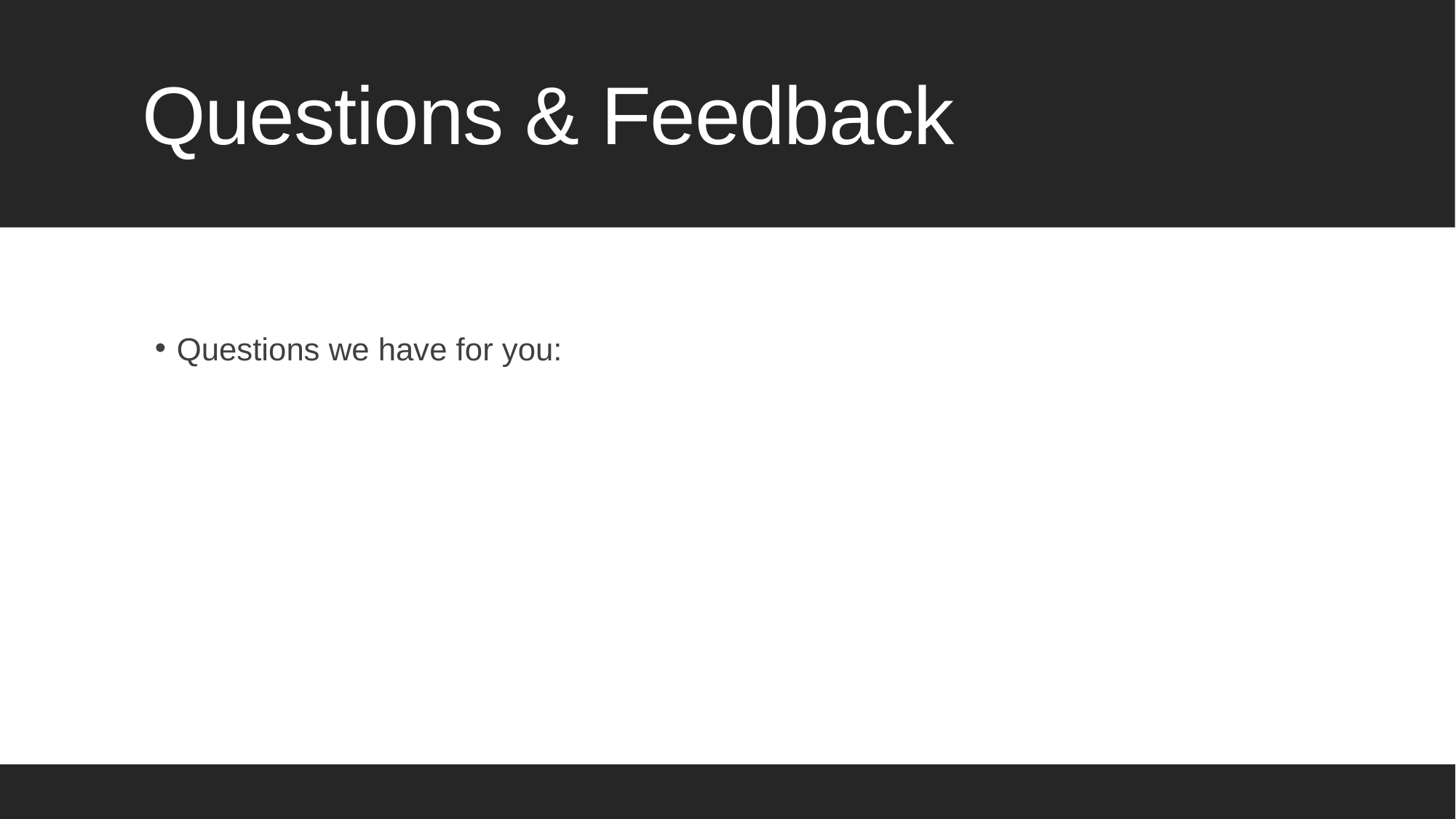

# Questions & Feedback
Questions we have for you: